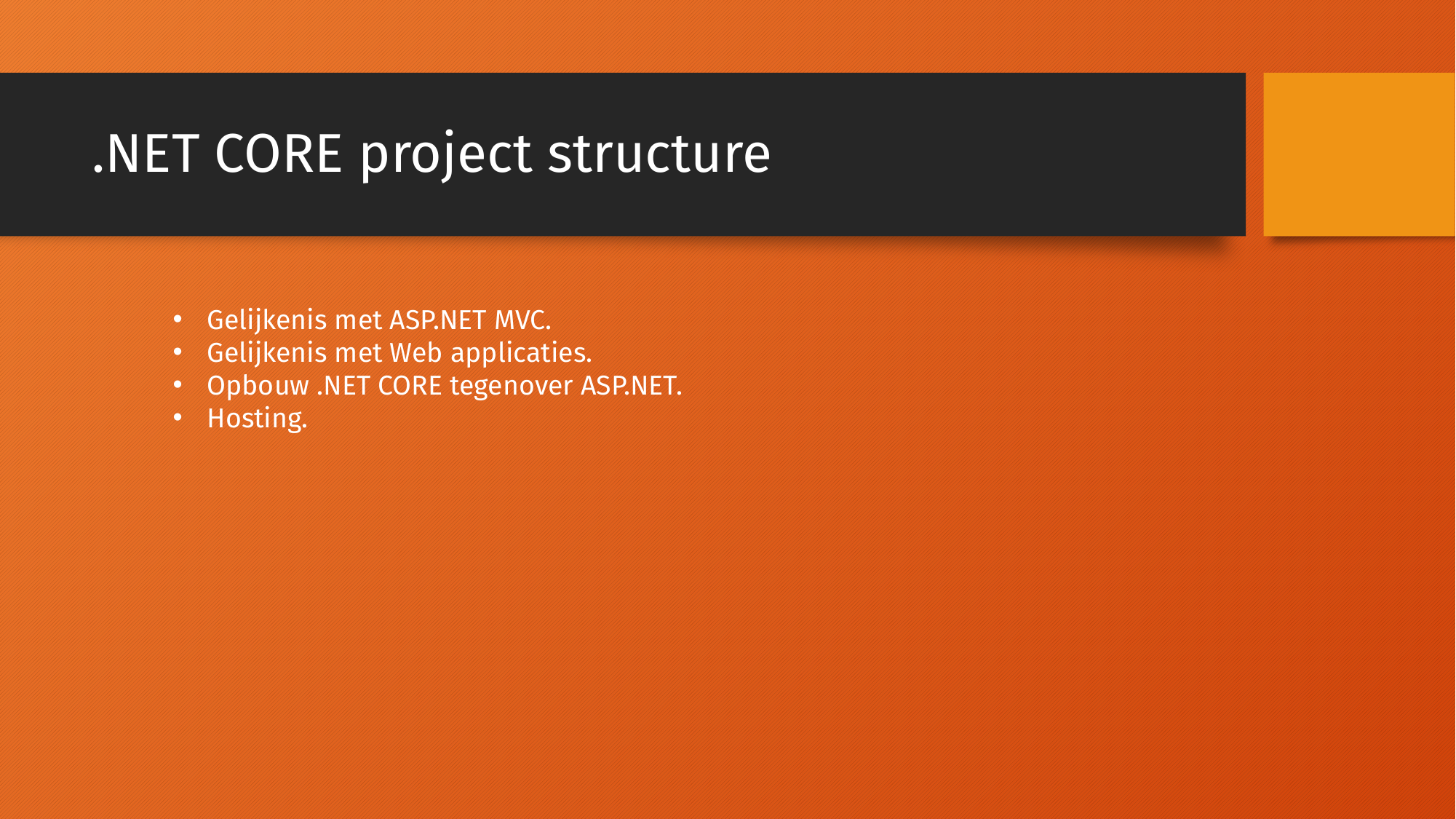

# .NET CORE project structure
Gelijkenis met ASP.NET MVC.
Gelijkenis met Web applicaties.
Opbouw .NET CORE tegenover ASP.NET.
Hosting.